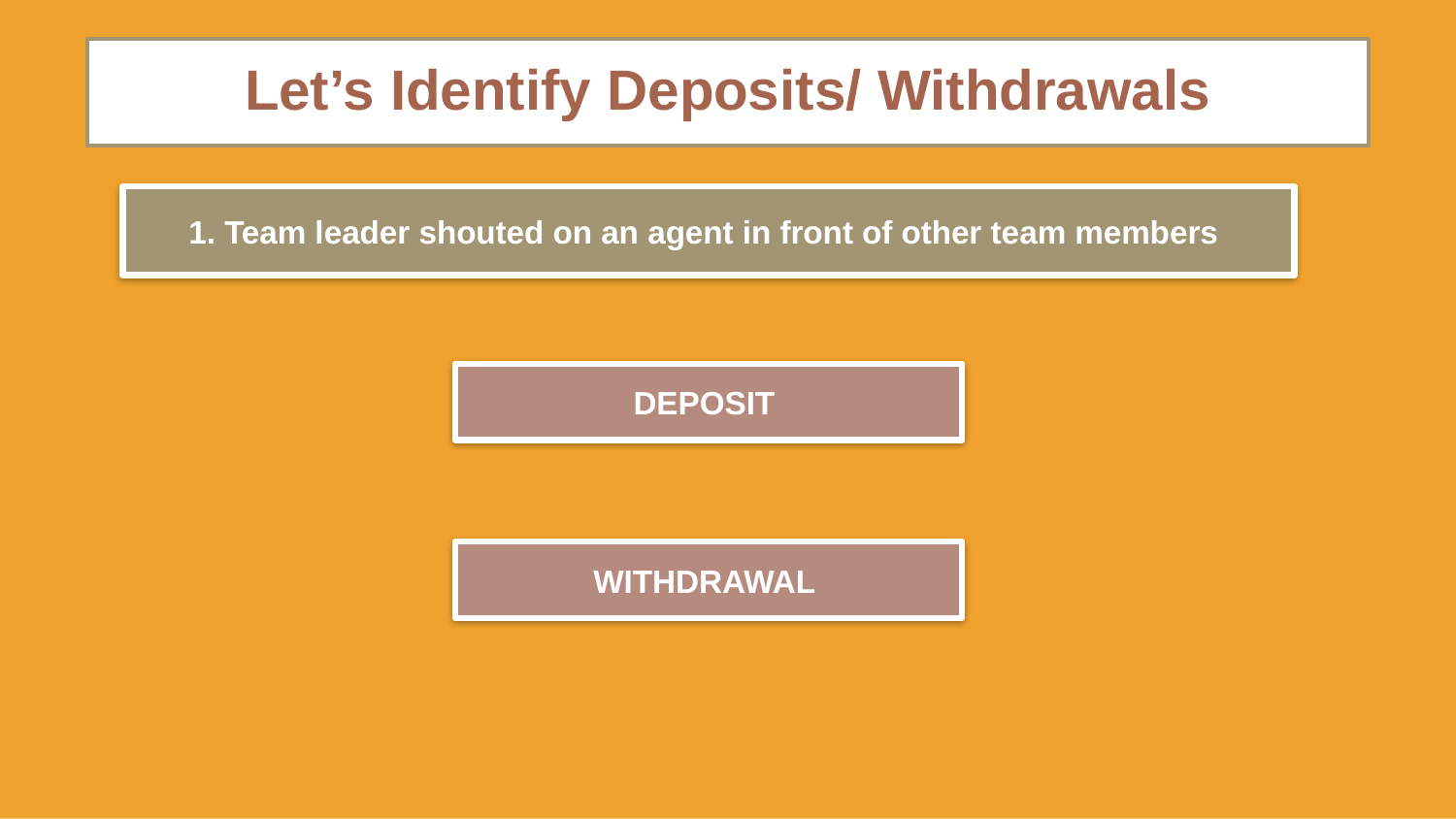

# Let’s Identify Deposits/ Withdrawals
1. Team leader shouted on an agent in front of other team members
DEPOSIT
WITHDRAWAL